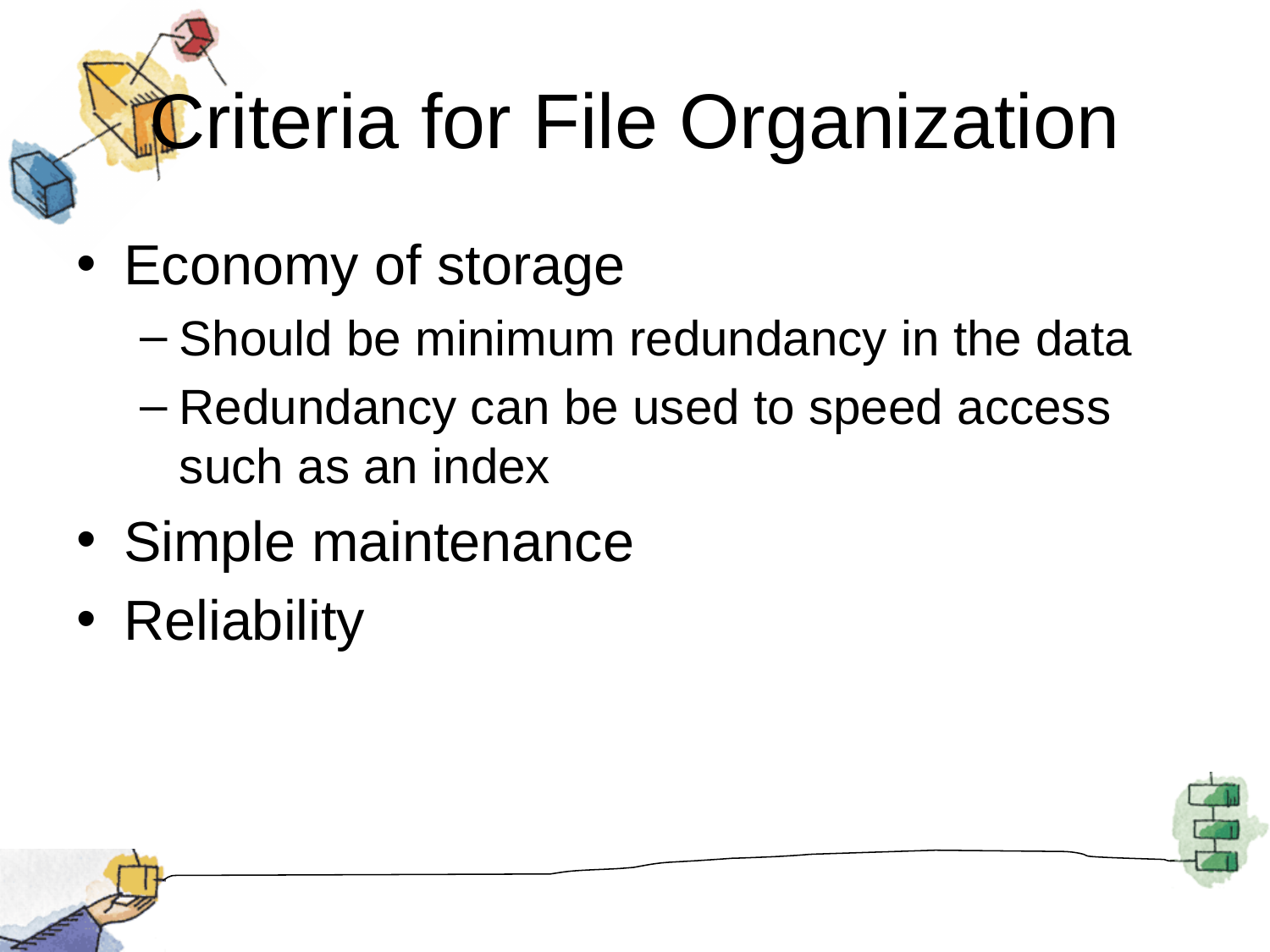

# Criteria for File Organization
Economy of storage
Should be minimum redundancy in the data
Redundancy can be used to speed access such as an index
Simple maintenance
Reliability